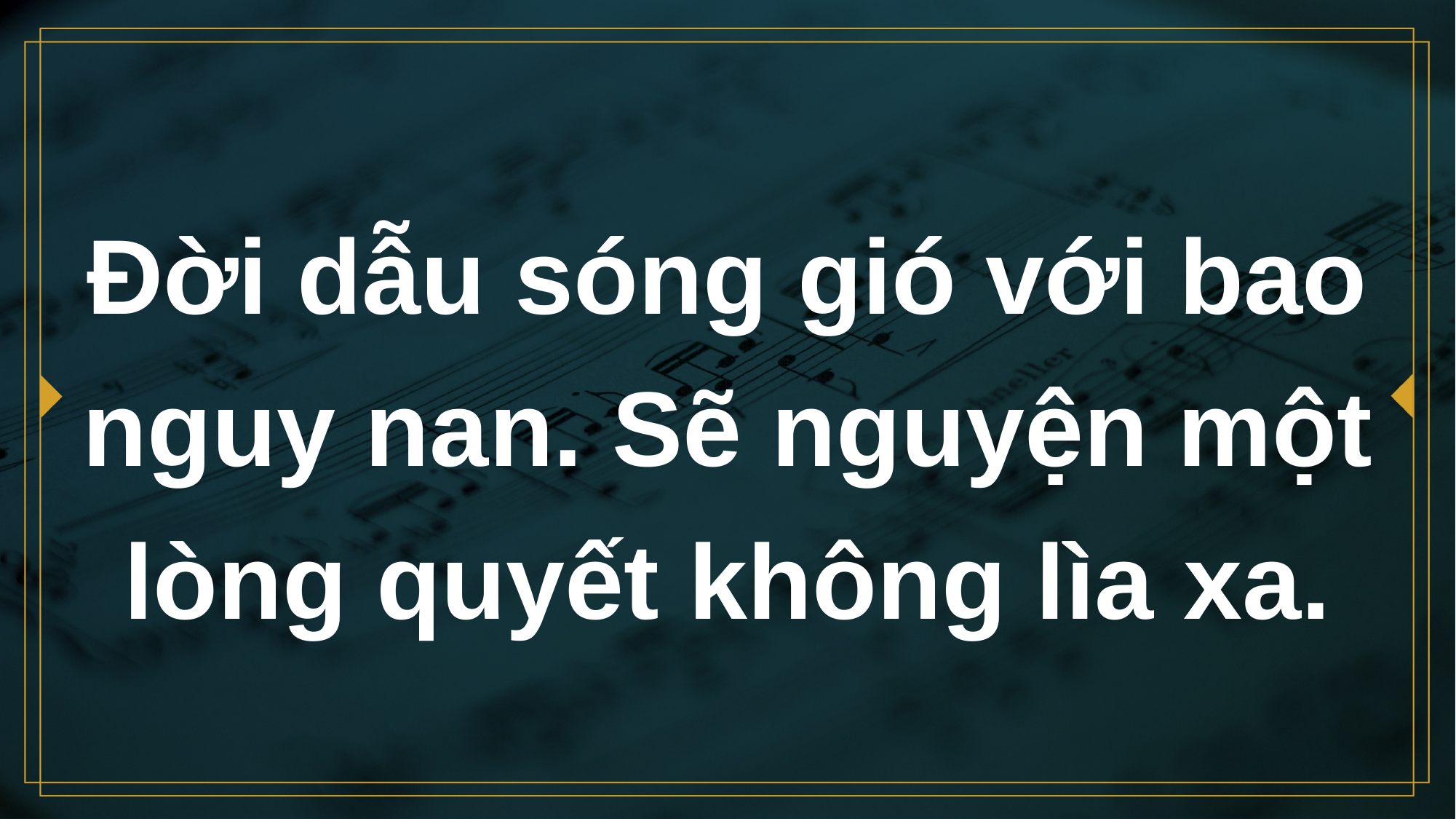

# Ðời dẫu sóng gió với bao nguy nan. Sẽ nguyện một lòng quyết không lìa xa.